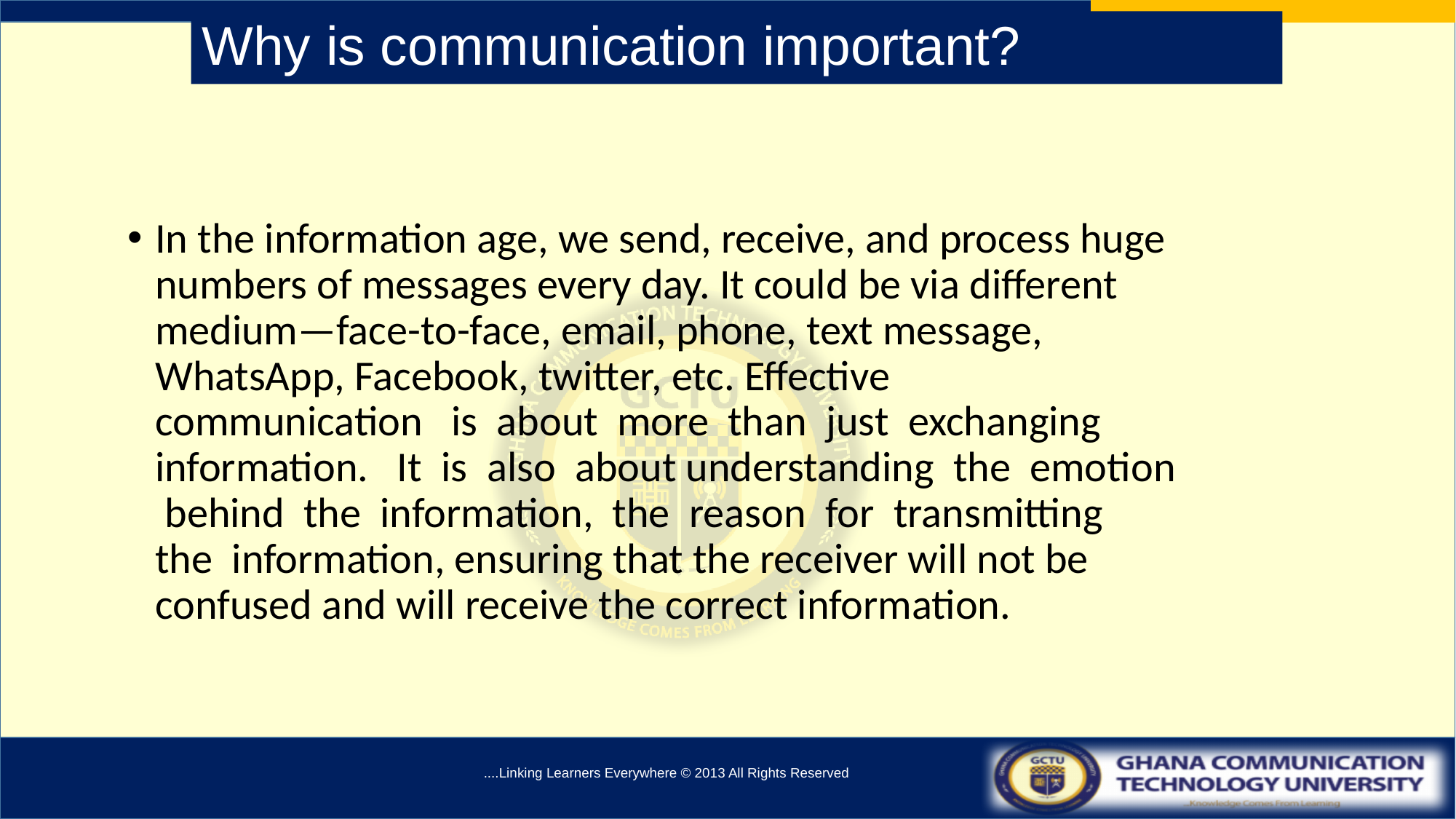

# Why is communication important?

In the information age, we send, receive, and process huge numbers of messages every day. It could be via different medium—face-to-face, email, phone, text message, WhatsApp, Facebook, twitter, etc. Effective   communication   is  about  more  than  just  exchanging   information.   It  is  also  about understanding  the  emotion  behind  the  information,  the  reason  for  transmitting  the  information, ensuring that the receiver will not be confused and will receive the correct information.

....Linking Learners Everywhere © 2013 All Rights Reserved